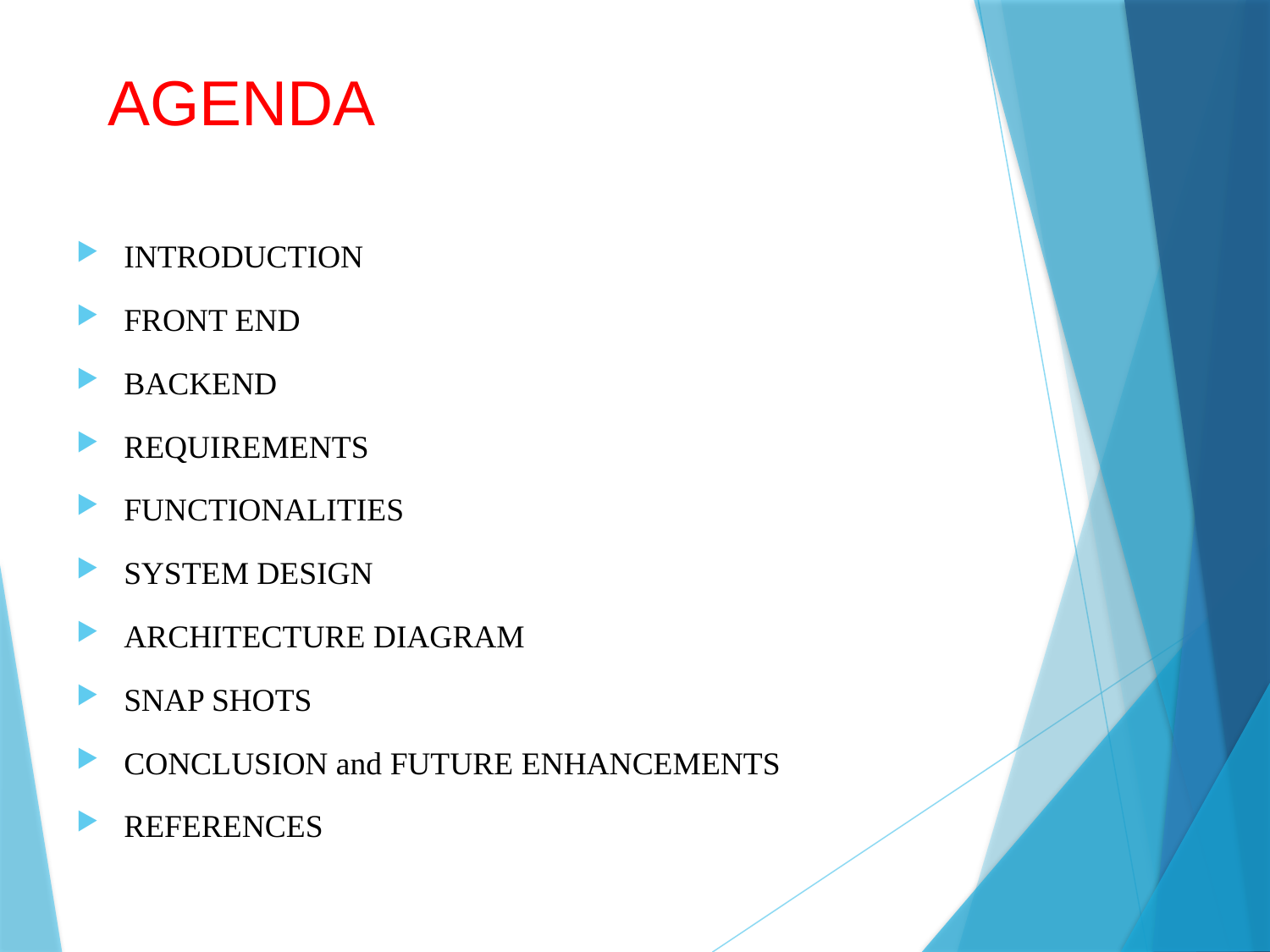

# AGENDA
INTRODUCTION
FRONT END
BACKEND
REQUIREMENTS
FUNCTIONALITIES
SYSTEM DESIGN
ARCHITECTURE DIAGRAM
SNAP SHOTS
CONCLUSION and FUTURE ENHANCEMENTS
REFERENCES